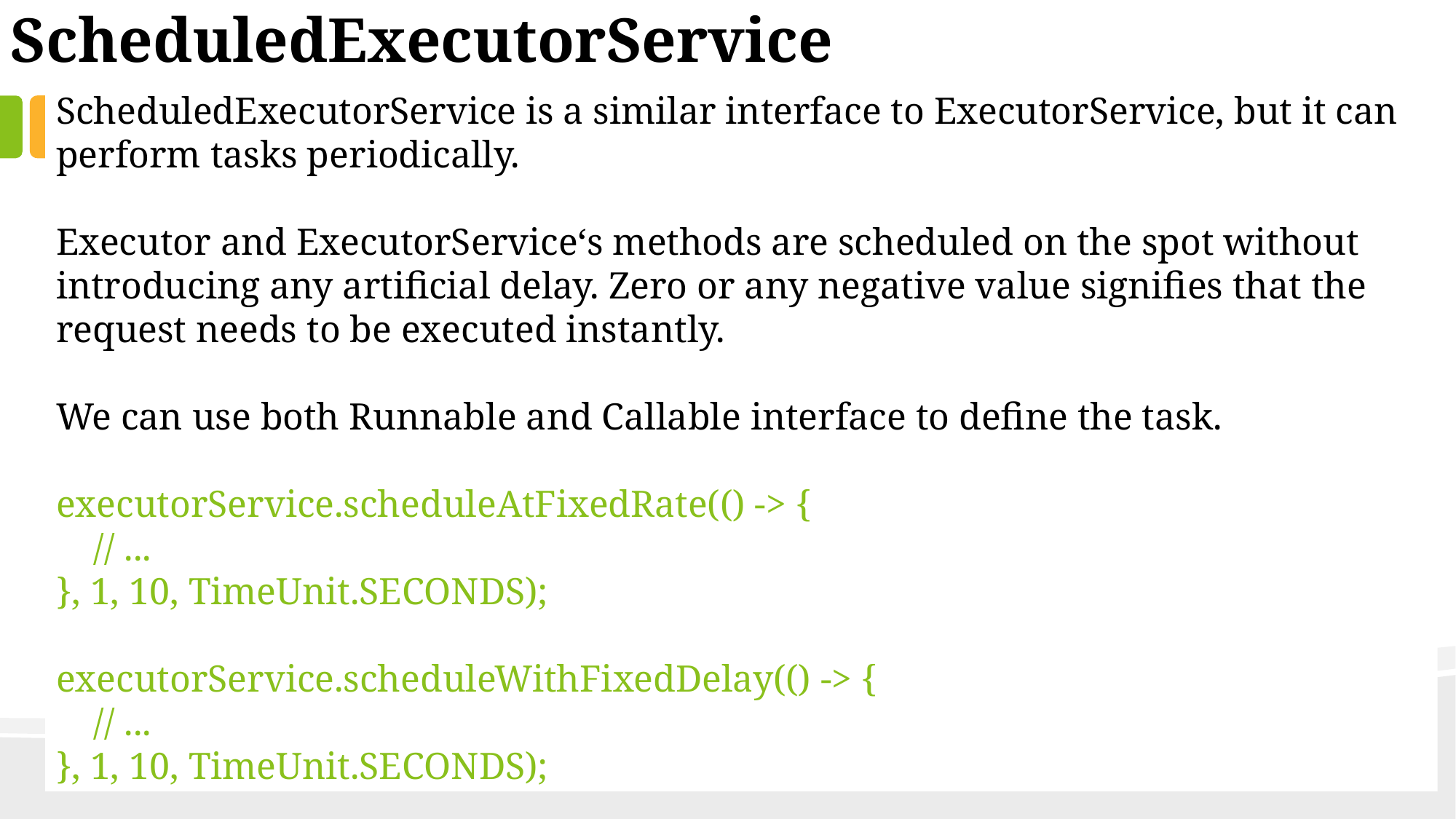

ScheduledExecutorService
ScheduledExecutorService is a similar interface to ExecutorService, but it can perform tasks periodically.

Executor and ExecutorService‘s methods are scheduled on the spot without introducing any artificial delay. Zero or any negative value signifies that the request needs to be executed instantly.

We can use both Runnable and Callable interface to define the task.

executorService.scheduleAtFixedRate(() -> {
    // ...
}, 1, 10, TimeUnit.SECONDS);

executorService.scheduleWithFixedDelay(() -> {
    // ...
}, 1, 10, TimeUnit.SECONDS);